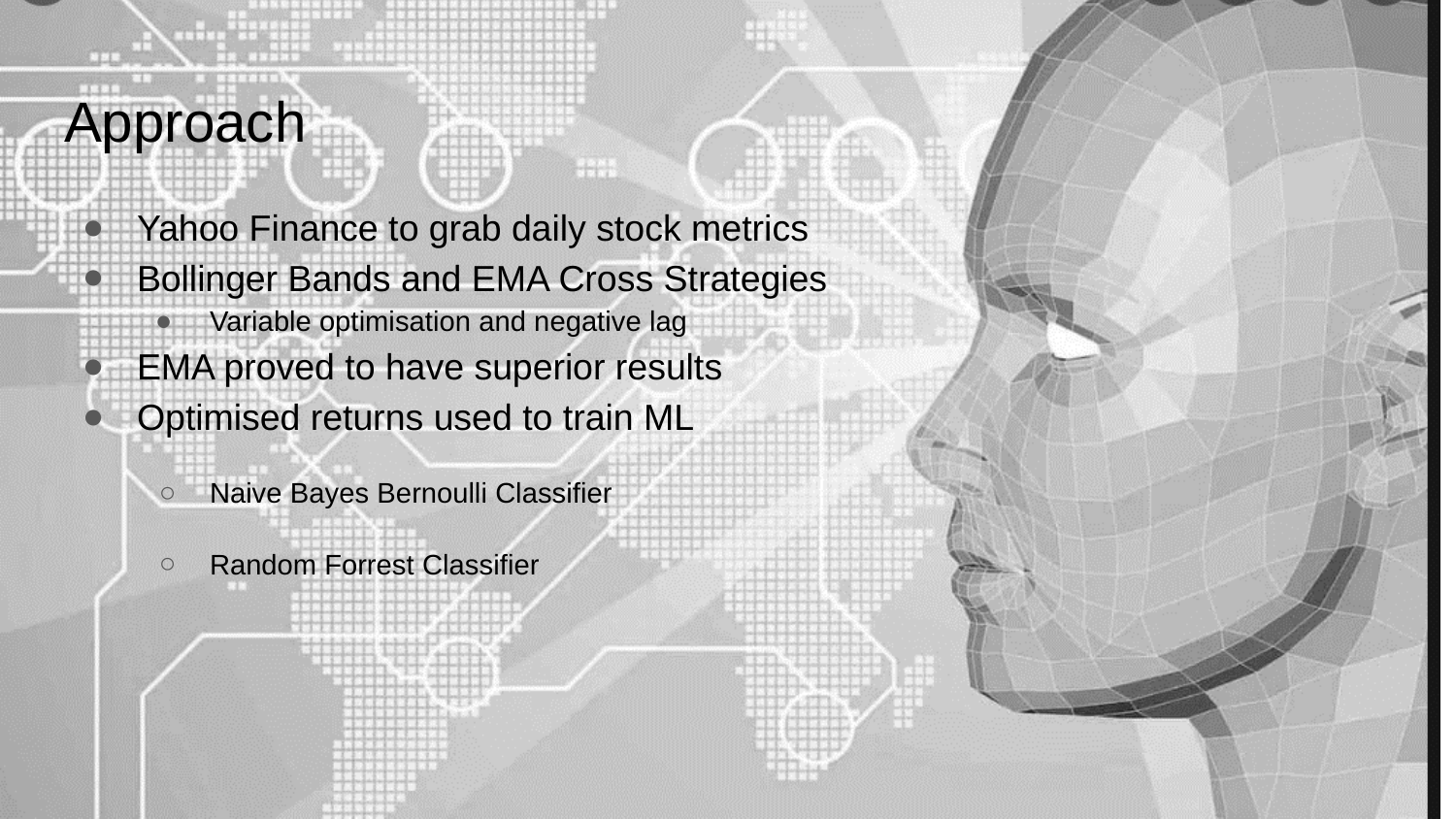

# Approach
Yahoo Finance to grab daily stock metrics
Bollinger Bands and EMA Cross Strategies
Variable optimisation and negative lag
EMA proved to have superior results
Optimised returns used to train ML
Naive Bayes Bernoulli Classifier
Random Forrest Classifier